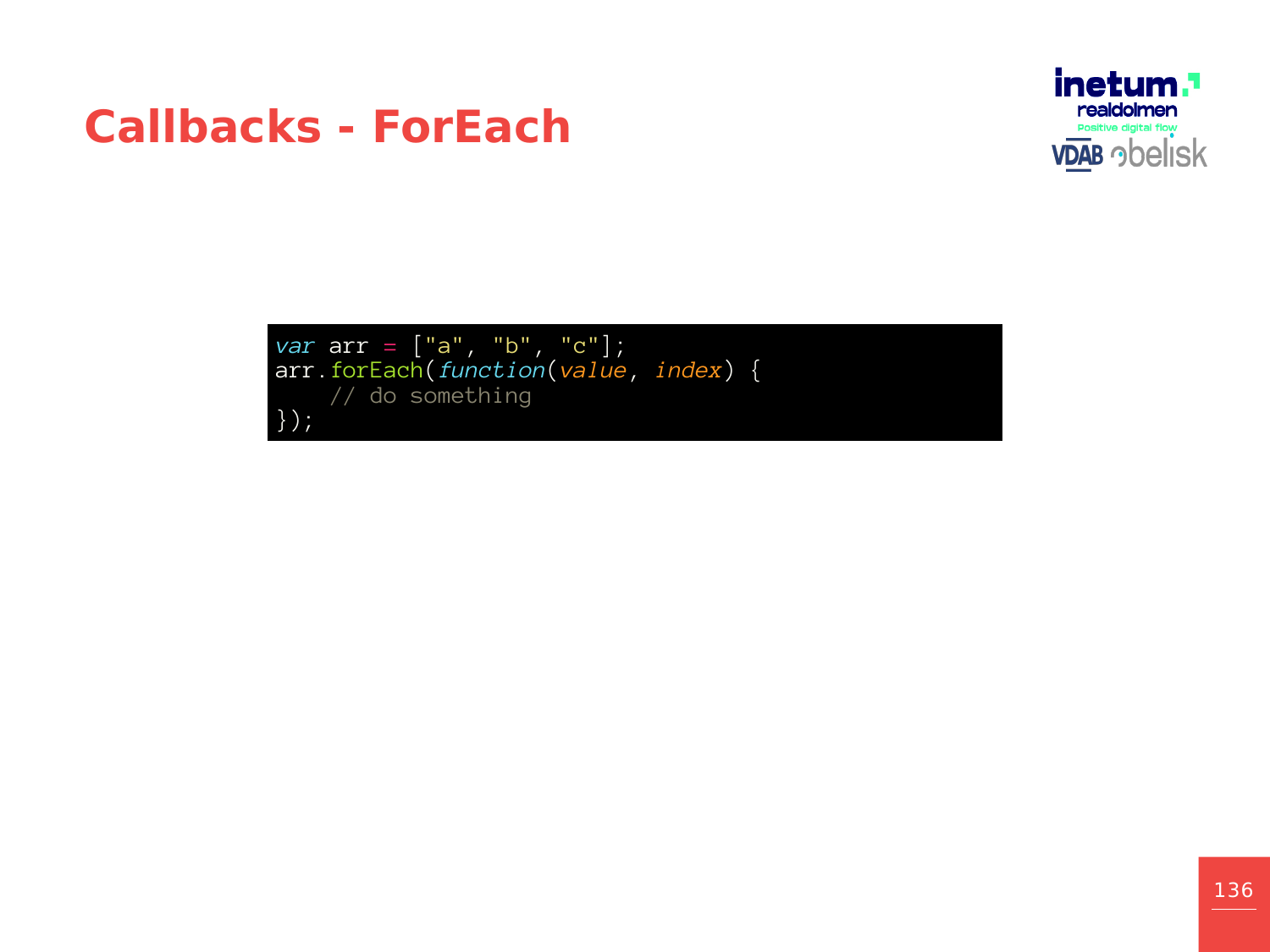

# Callbacks - ForEach

| var arr = ["a", "b", "c"]; arr.forEach(function(value, index) {     // do something }); |
| --- |